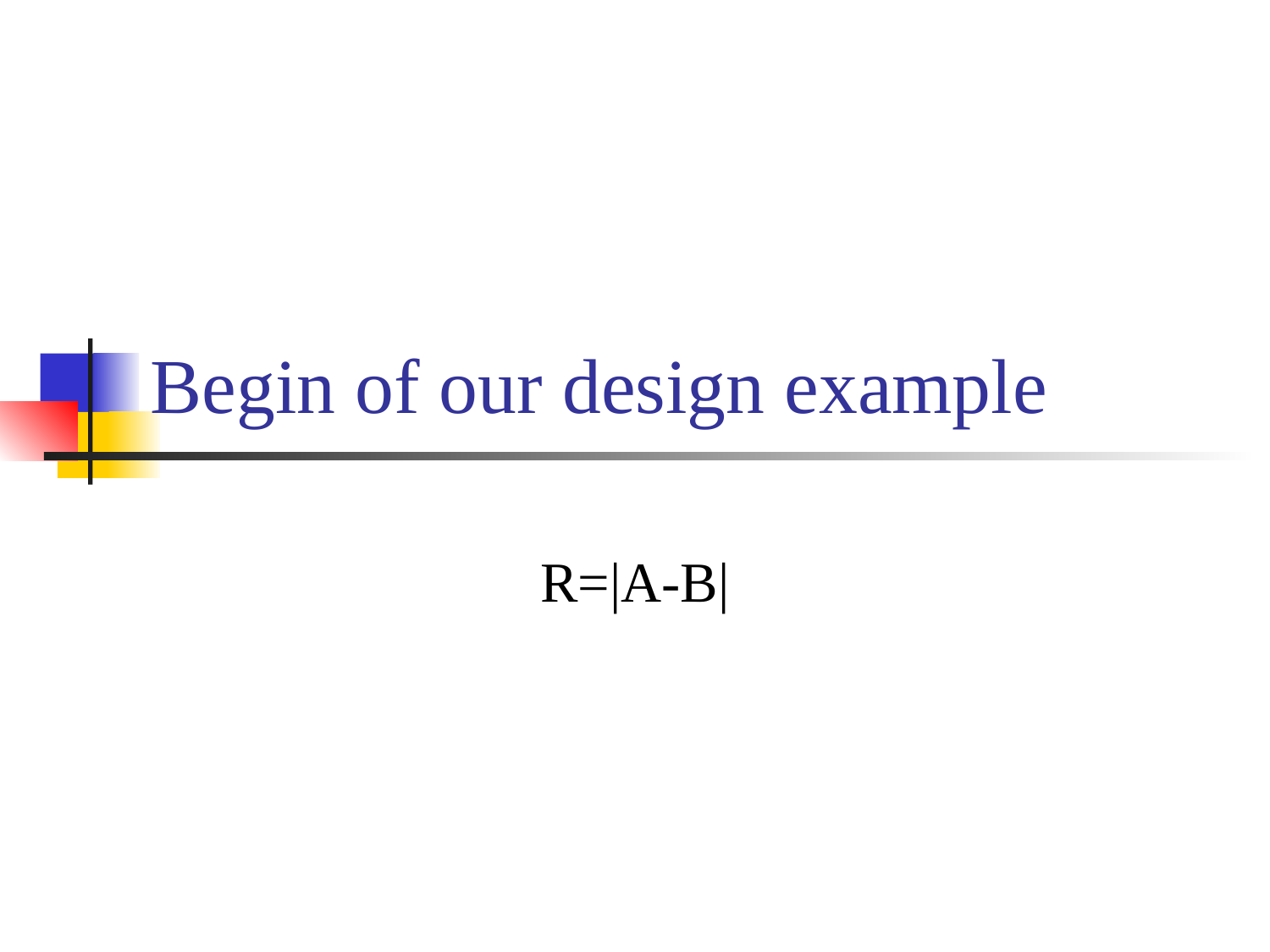

# Begin of our design example
R=|A-B|